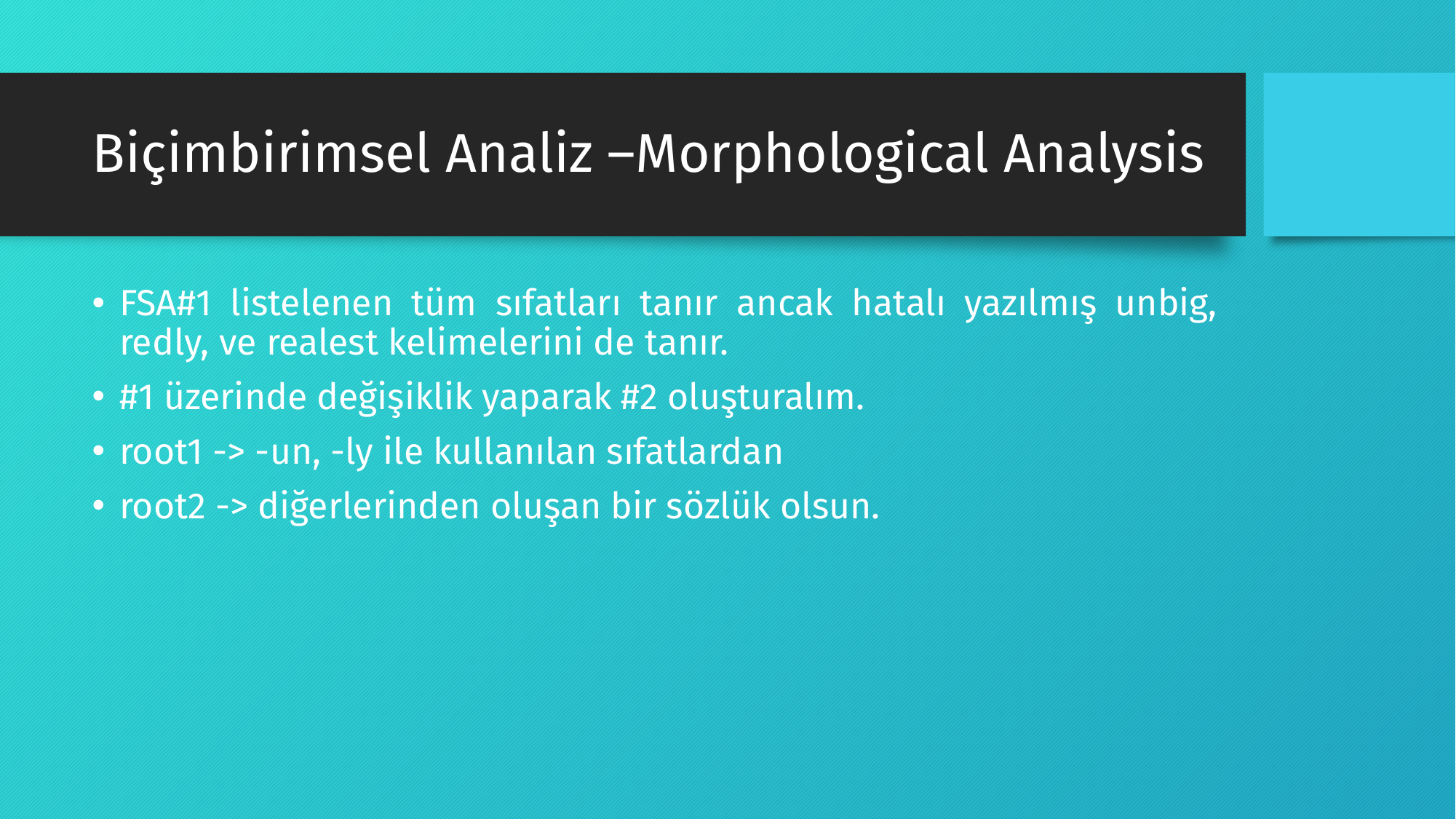

# Biçimbirimsel Analiz –Morphological Analysis
FSA#1 listelenen tüm sıfatları tanır ancak hatalı yazılmış unbig, redly, ve realest kelimelerini de tanır.
#1 üzerinde değişiklik yaparak #2 oluşturalım.
root1 -> -un, -ly ile kullanılan sıfatlardan
root2 -> diğerlerinden oluşan bir sözlük olsun.